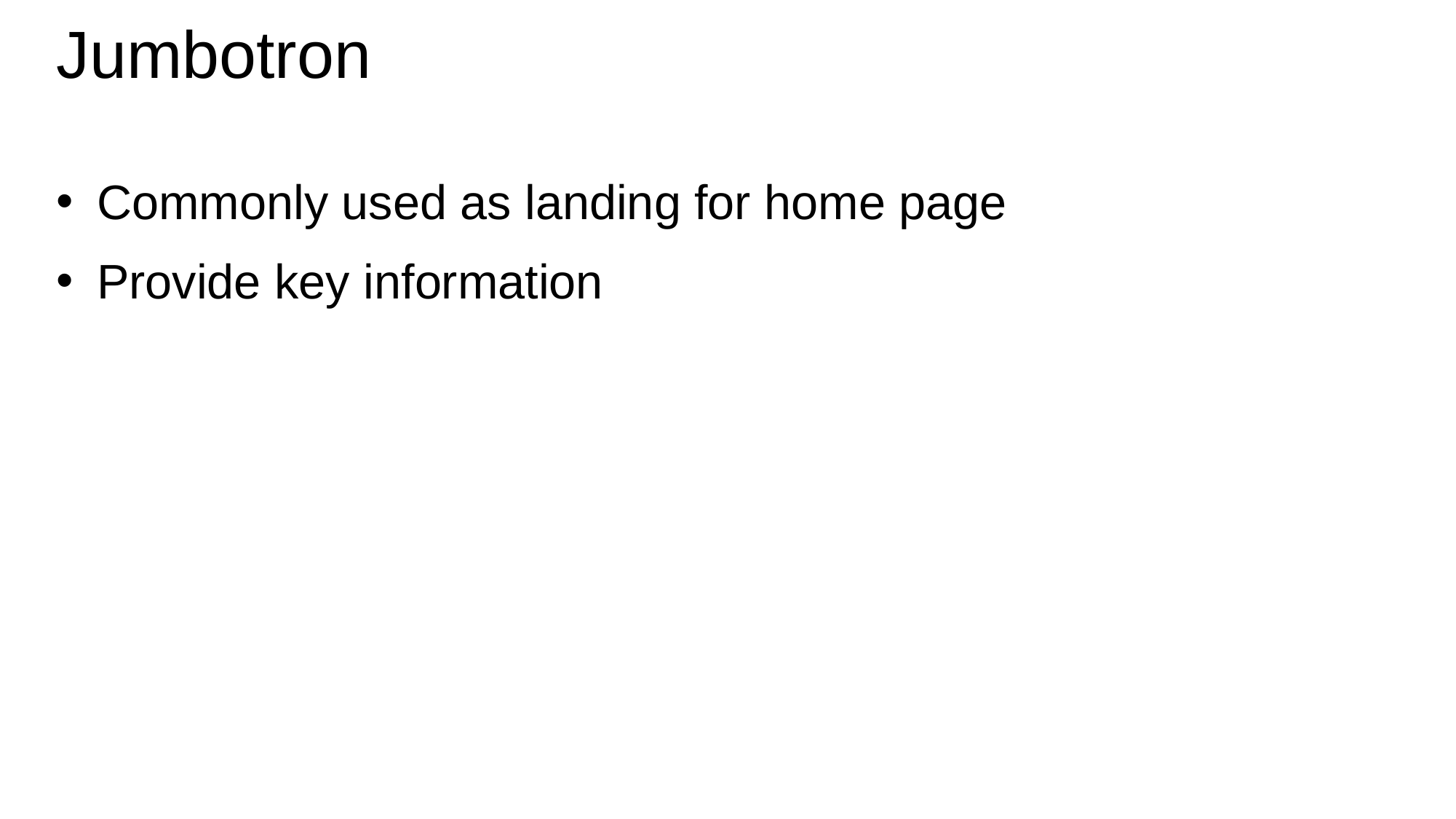

# Jumbotron
Commonly used as landing for home page
Provide key information